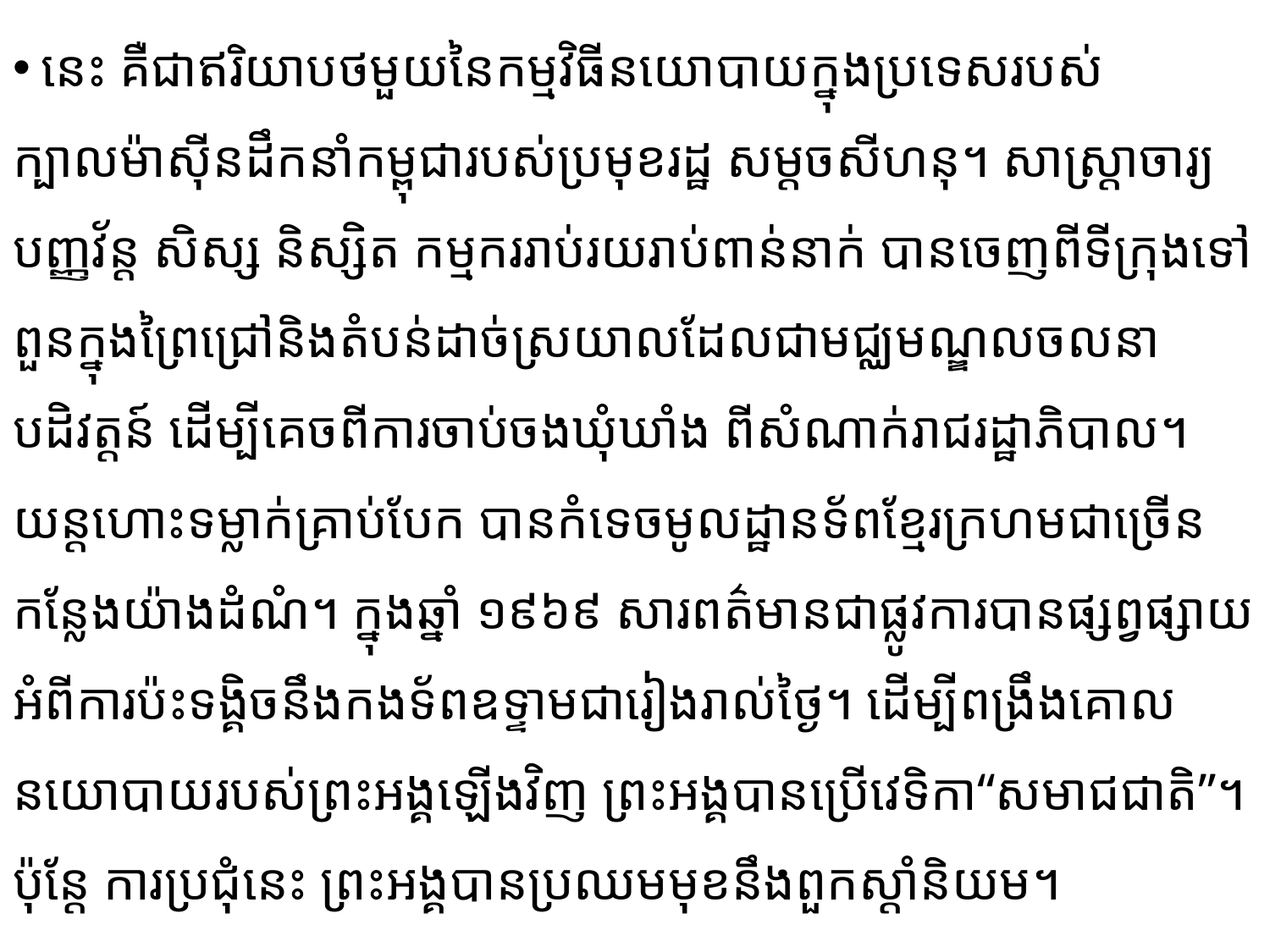

នេះ គឺជាឥរិយាបថមួយនៃកម្មវិធីនយោបាយក្នុងប្រទេសរបស់ក្បាលម៉ាស៊ីនដឹកនាំកម្ពុជារបស់ប្រមុខរដ្ឋ សម្តចសីហនុ។ សាស្ត្រាចារ្យ បញ្ញវ័ន្ត សិស្ស និស្សិត កម្មកររាប់រយរាប់ពាន់នាក់ បានចេញពីទីក្រុង​ទៅពួន​ក្នុងព្រៃ​ជ្រៅនិងតំបន់ដាច់ស្រយាលដែលជាមជ្ឈមណ្ឌលចលនាបដិវត្តន៍ ដើម្បីគេច​ពីការចាប់ចងឃុំឃាំង ពីសំណាក់​រាជ​រដ្ឋាភិបាល។ យន្តហោះទម្លាក់គ្រាប់បែក បានកំទេចមូលដ្ឋានទ័ពខ្មែរក្រហមជាច្រើនកន្លែងយ៉ាងដំណំ។ ក្នុងឆ្នាំ ១៩៦៩ សារពត៌មានជាផ្លូវការបានផ្សព្វផ្សាយអំពីការប៉ះទង្គិចនឹងកងទ័ពឧទ្ទាមជារៀងរាល់ថ្ងៃ។ ដើម្បីពង្រឹង​គោល​នយោបាយរបស់ព្រះអង្គឡើងវិញ ព្រះអង្គបាន​ប្រើ​វេទិកា“សមាជជាតិ”។ ប៉ុន្តែ ការប្រជុំនេះ ព្រះអង្គ​បាន​ប្រឈមមុខនឹង​ពួក​ស្ដាំ​និយម។